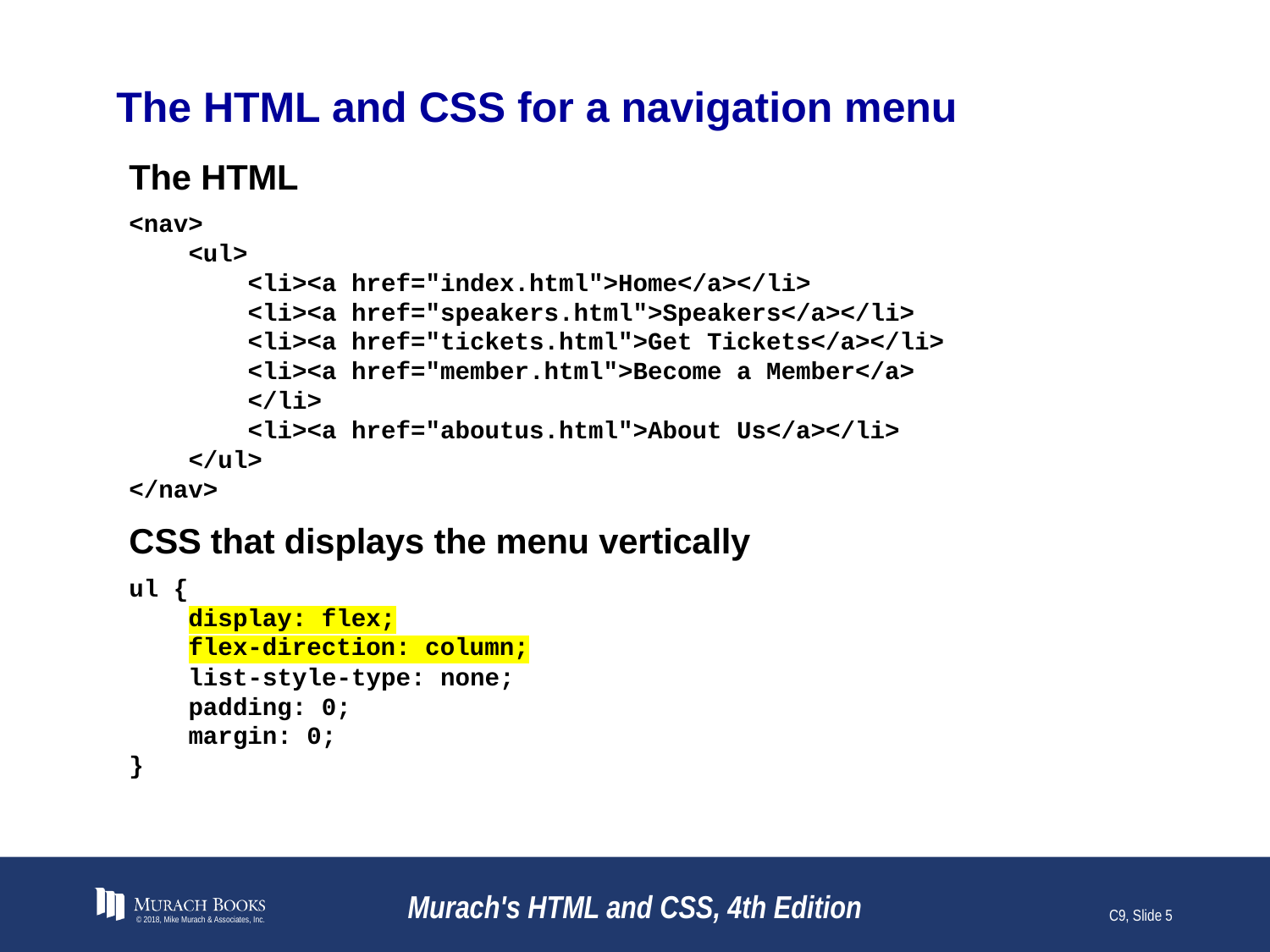

# The HTML and CSS for a navigation menu
The HTML
<nav>
    <ul>
        <li><a href="index.html">Home</a></li>
        <li><a href="speakers.html">Speakers</a></li>
        <li><a href="tickets.html">Get Tickets</a></li>
        <li><a href="member.html">Become a Member</a>
        </li>
        <li><a href="aboutus.html">About Us</a></li>
    </ul>
</nav>
CSS that displays the menu vertically
ul {
    display: flex;
    flex-direction: column;
    list-style-type: none;
    padding: 0;
    margin: 0;
}

© 2018, Mike Murach & Associates, Inc.
Murach's HTML and CSS, 4th Edition

C9, Slide 5